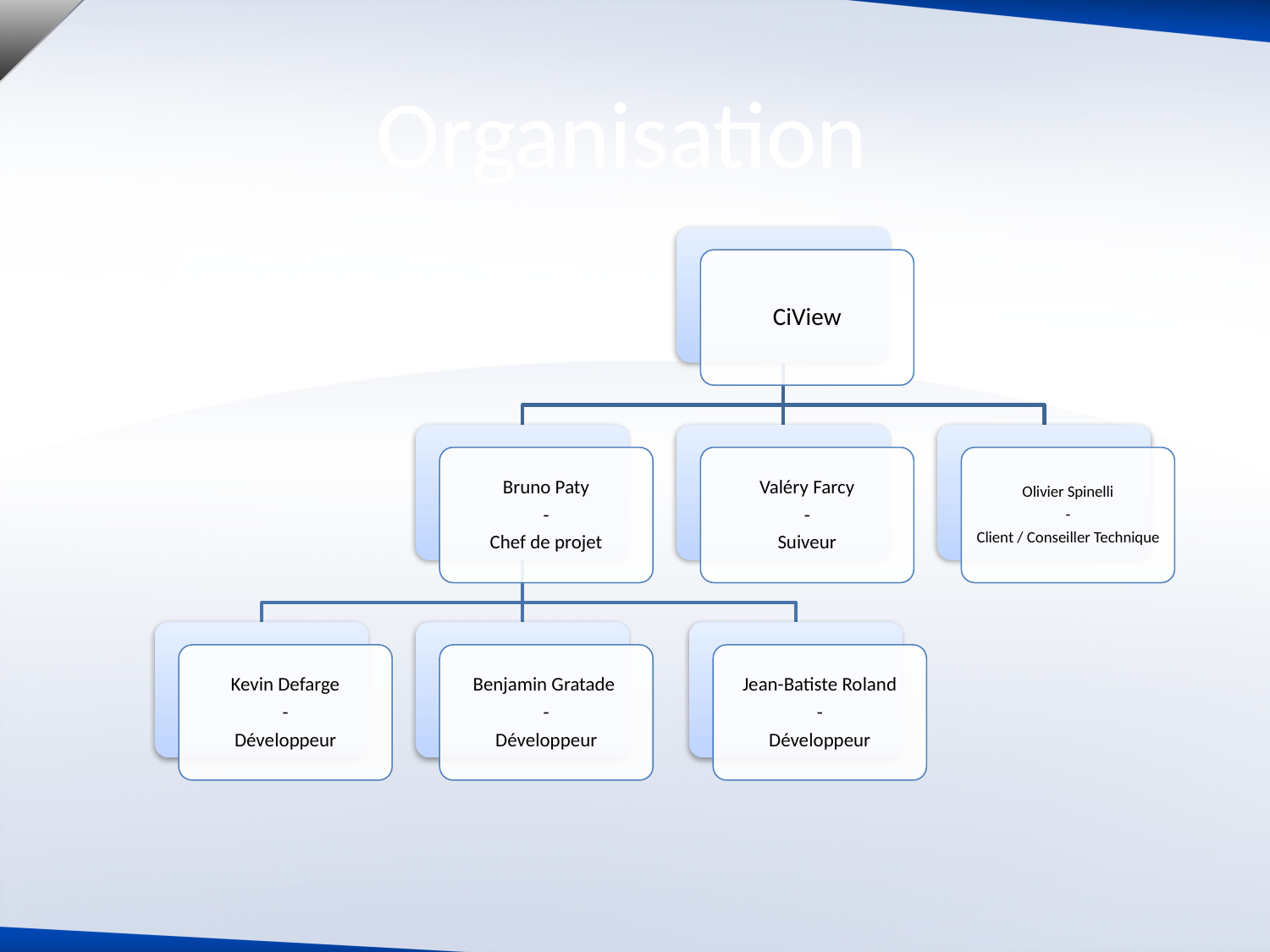

Organisation
CiView
Bruno Paty
-
Chef de projet
Kevin Defarge
-
Développeur
Benjamin Gratade
-
Développeur
Jean-Batiste Roland
-
Développeur
Valéry Farcy
-
Suiveur
Olivier Spinelli
-
Client / Conseiller Technique